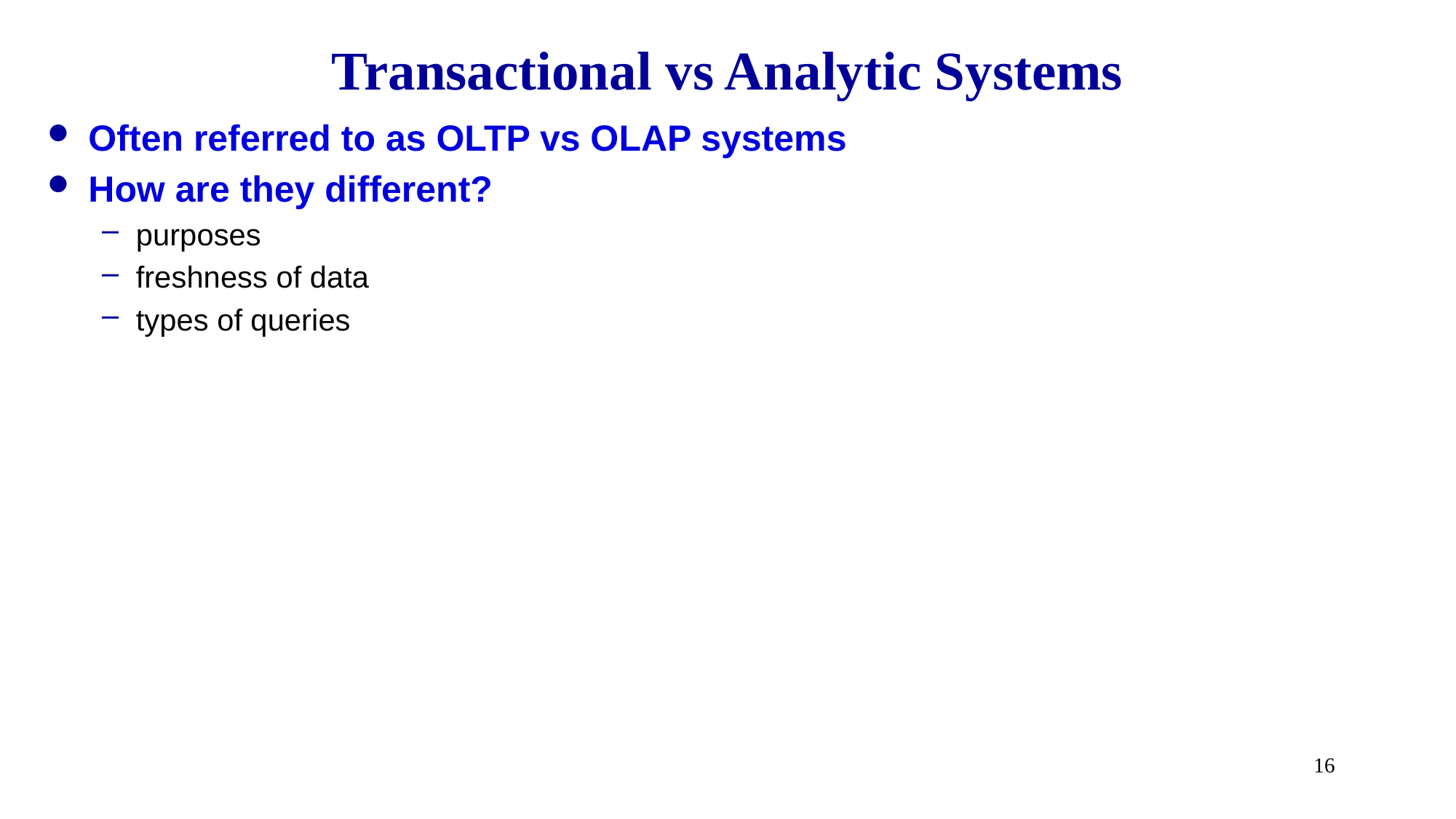

# Transactional vs Analytic Systems
Often referred to as OLTP vs OLAP systems
How are they different?
purposes
freshness of data
types of queries
16